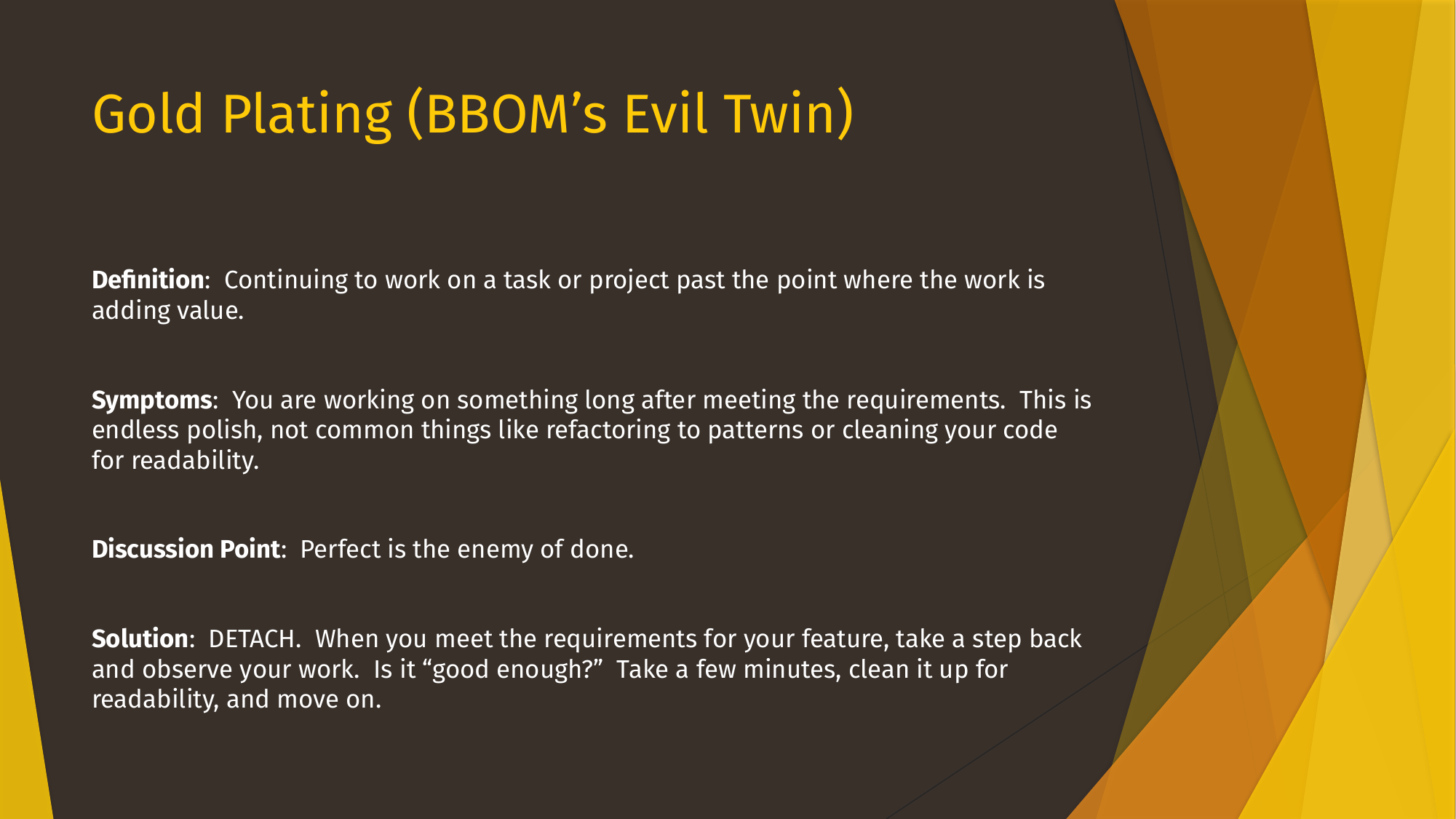

# Gold Plating (BBOM’s Evil Twin)
Definition:  Continuing to work on a task or project past the point where the work is adding value.

Symptoms:  You are working on something long after meeting the requirements.  This is endless polish, not common things like refactoring to patterns or cleaning your code for readability.

Discussion Point:  Perfect is the enemy of done.

Solution:  DETACH.  When you meet the requirements for your feature, take a step back and observe your work.  Is it “good enough?”  Take a few minutes, clean it up for readability, and move on.